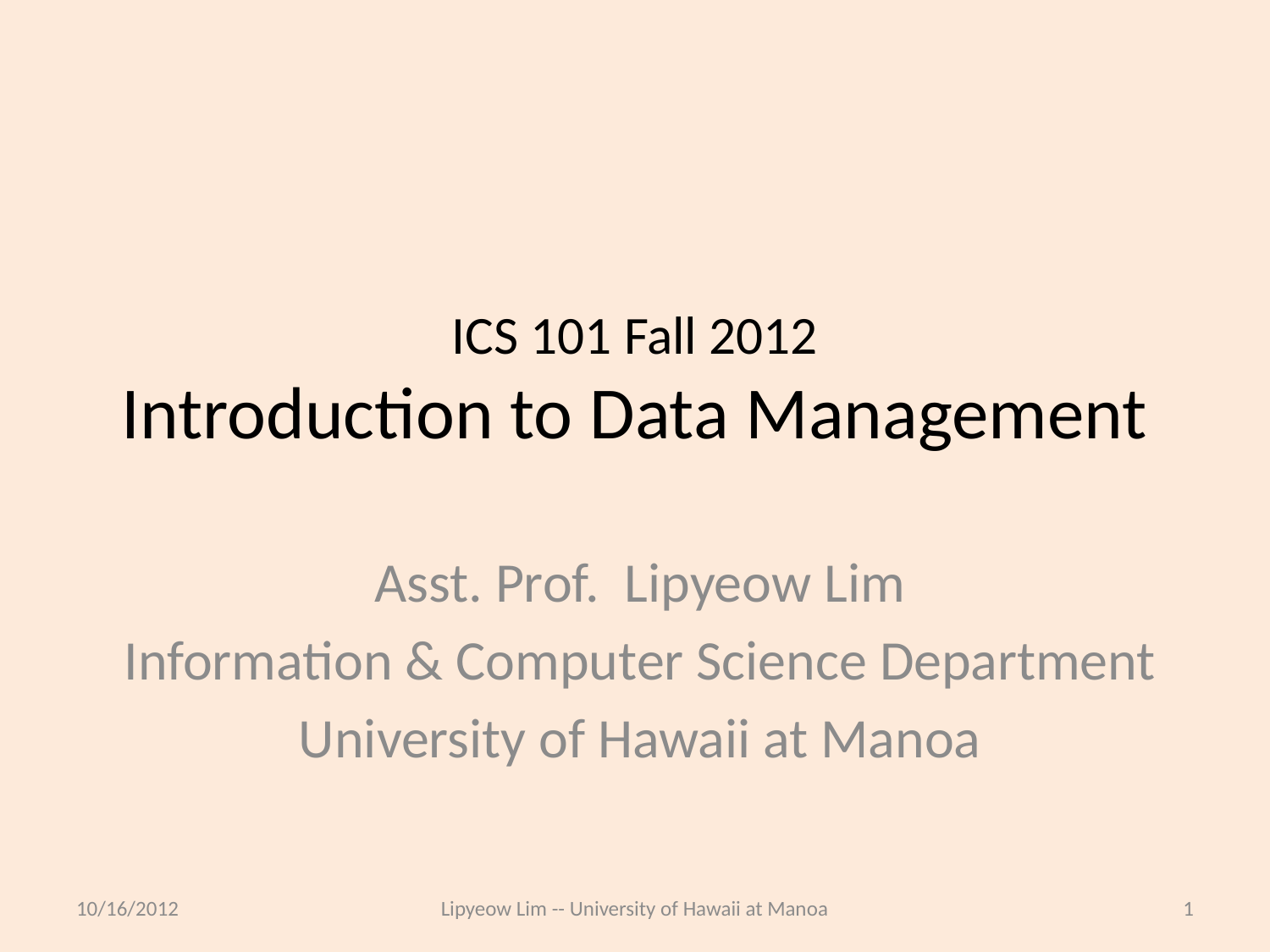

# ICS 101 Fall 2012 Introduction to Data Management
Asst. Prof.  Lipyeow Lim
Information & Computer Science Department
University of Hawaii at Manoa
10/16/2012
Lipyeow Lim -- University of Hawaii at Manoa
1